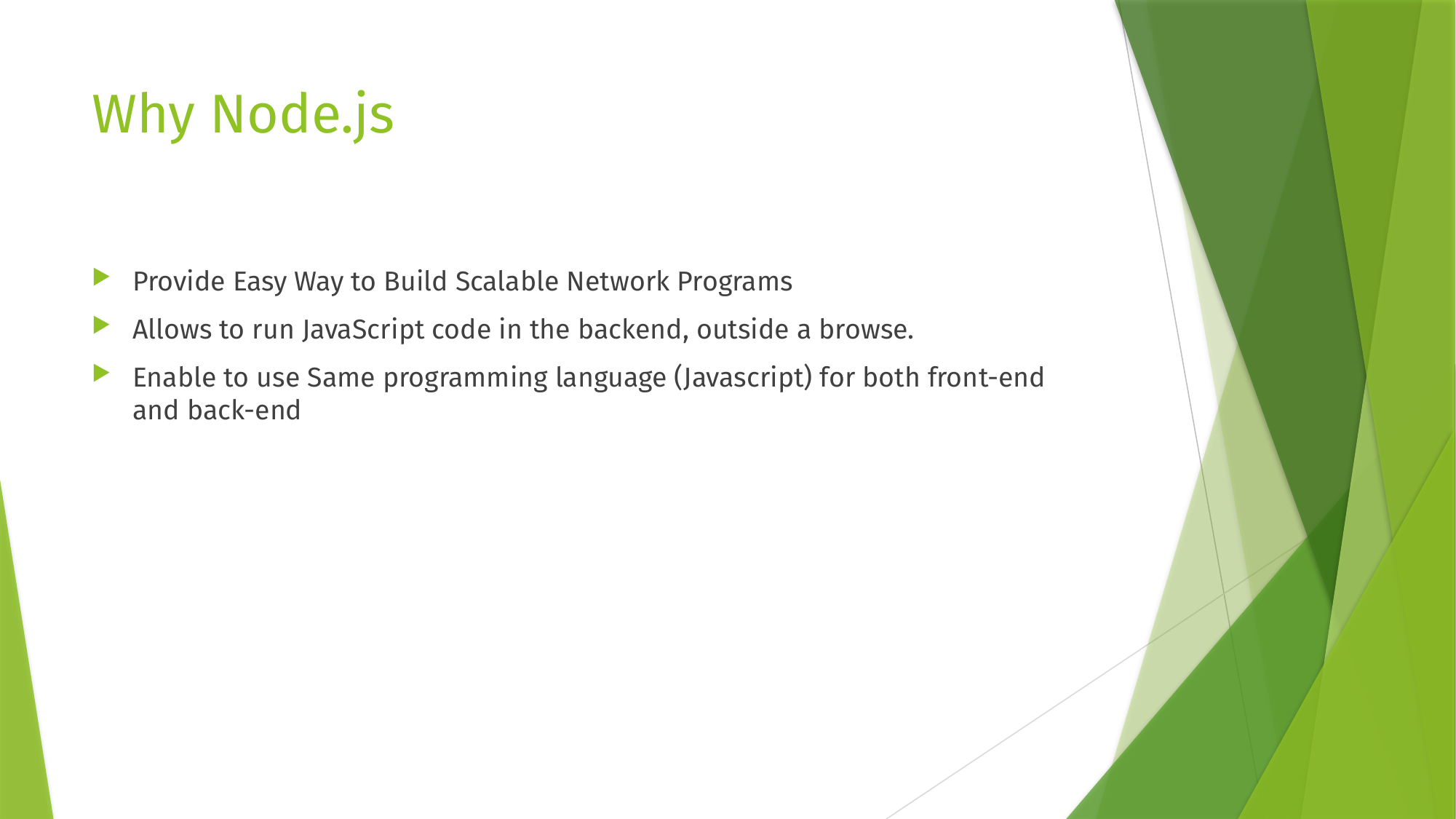

# Why Node.js
Provide Easy Way to Build Scalable Network Programs
Allows to run JavaScript code in the backend, outside a browse.
Enable to use Same programming language (Javascript) for both front-end and back-end